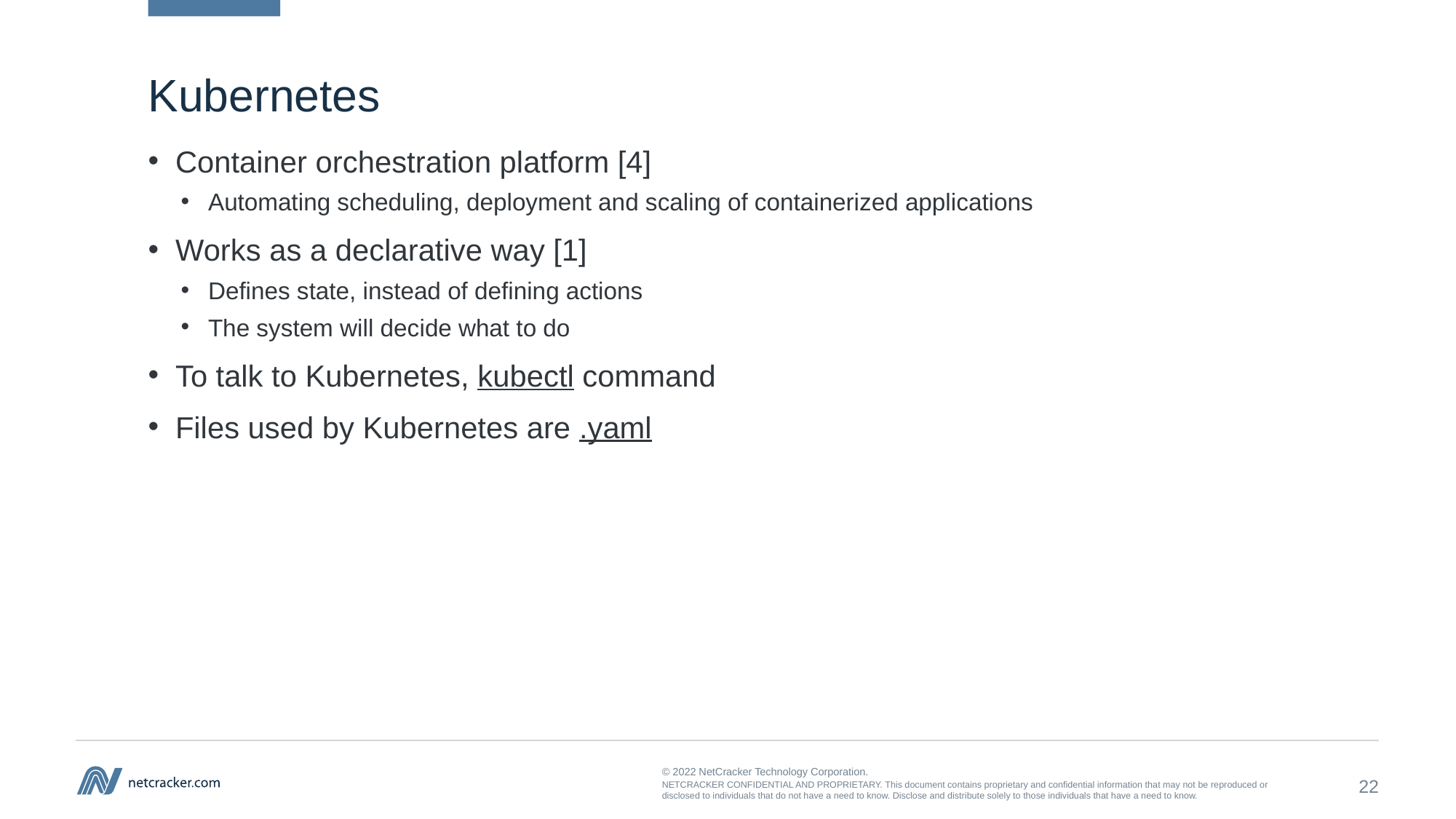

# Kubernetes
Container orchestration platform [4]
Automating scheduling, deployment and scaling of containerized applications
Works as a declarative way [1]
Defines state, instead of defining actions
The system will decide what to do
To talk to Kubernetes, kubectl command
Files used by Kubernetes are .yaml